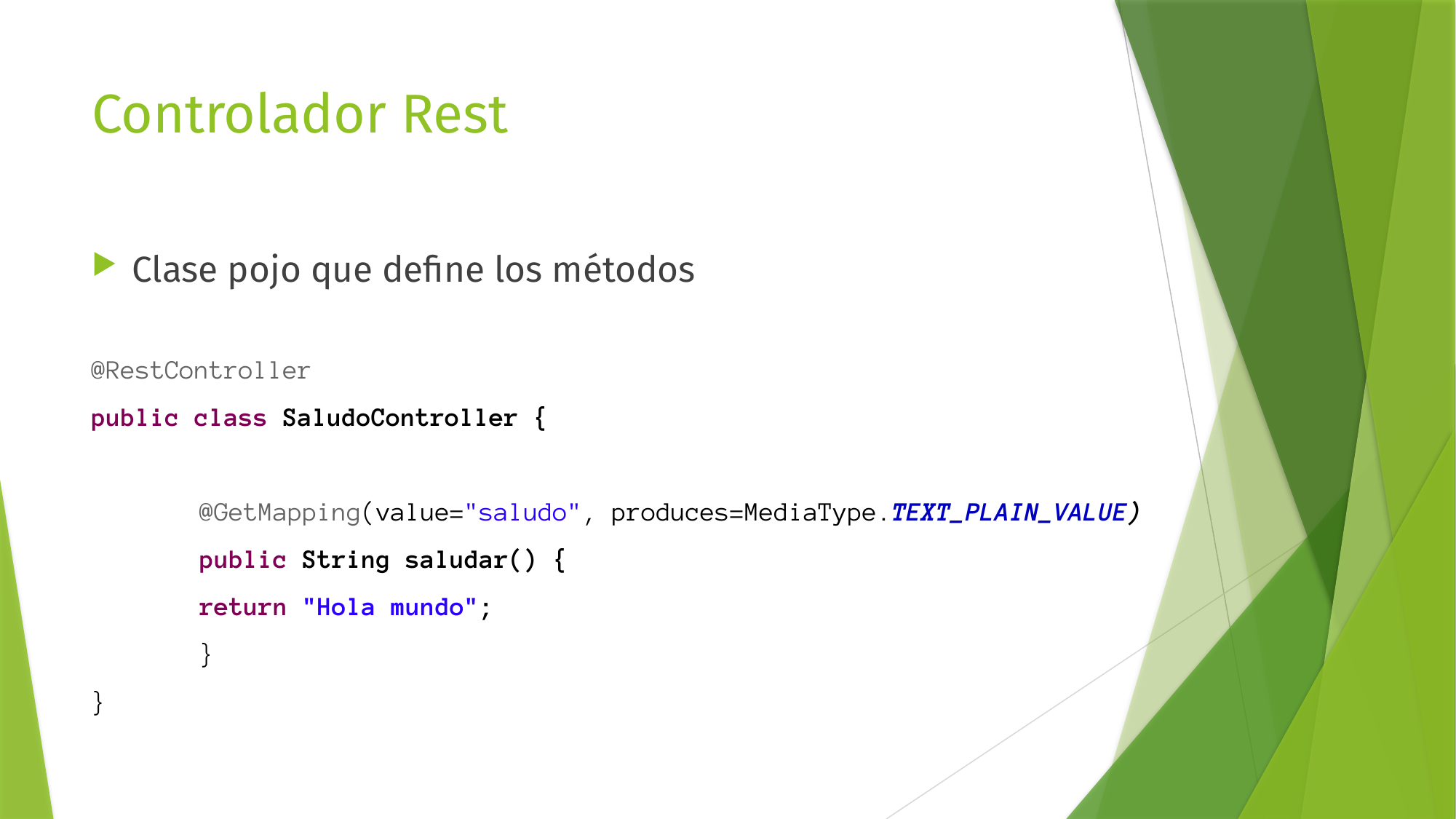

# Controlador Rest

Clase pojo que define los métodos

@RestController
public class SaludoController {

	@GetMapping(value="saludo", produces=MediaType.TEXT_PLAIN_VALUE)
	public String saludar() {
	return "Hola mundo";
	}
}